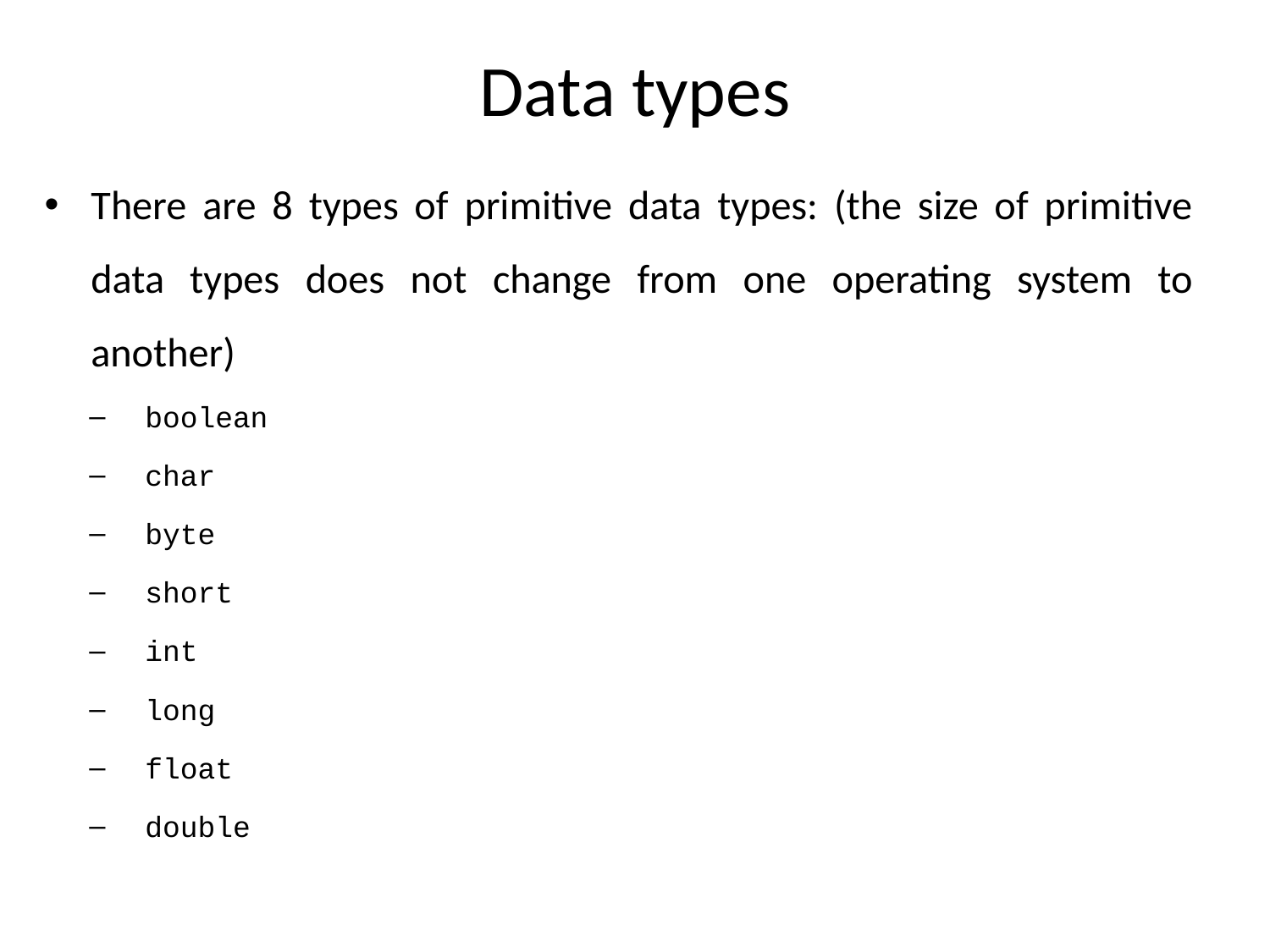

# Data types
There are 8 types of primitive data types: (the size of primitive data types does not change from one operating system to another)
boolean
char
byte
short
int
long
float
double